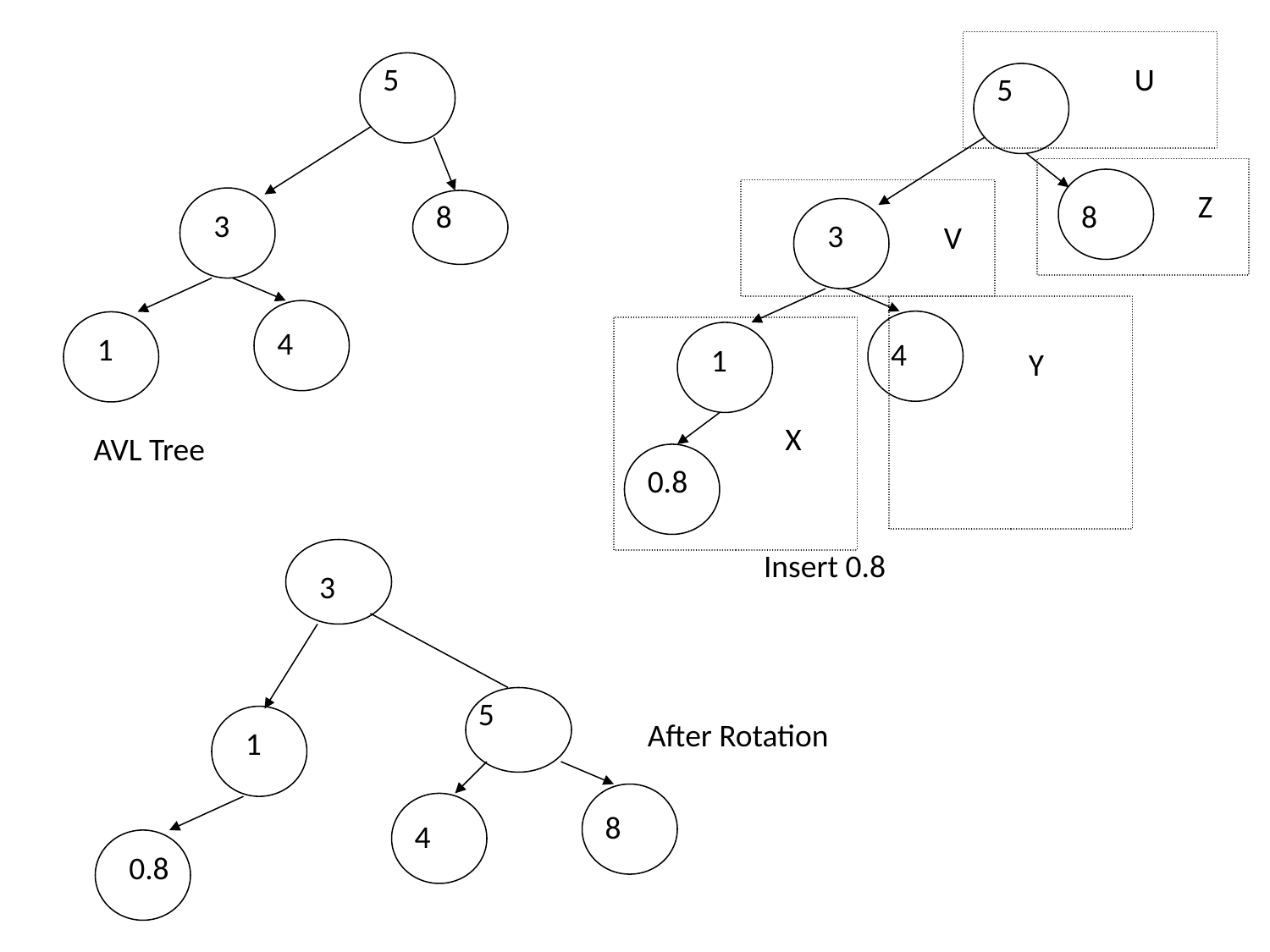

U

Z
V

Y
X

5

5

8

3

4
1

0.8

3

1

8

4
 AVL Tree

3
Insert 0.8

5

1

0.8
After Rotation

4

8